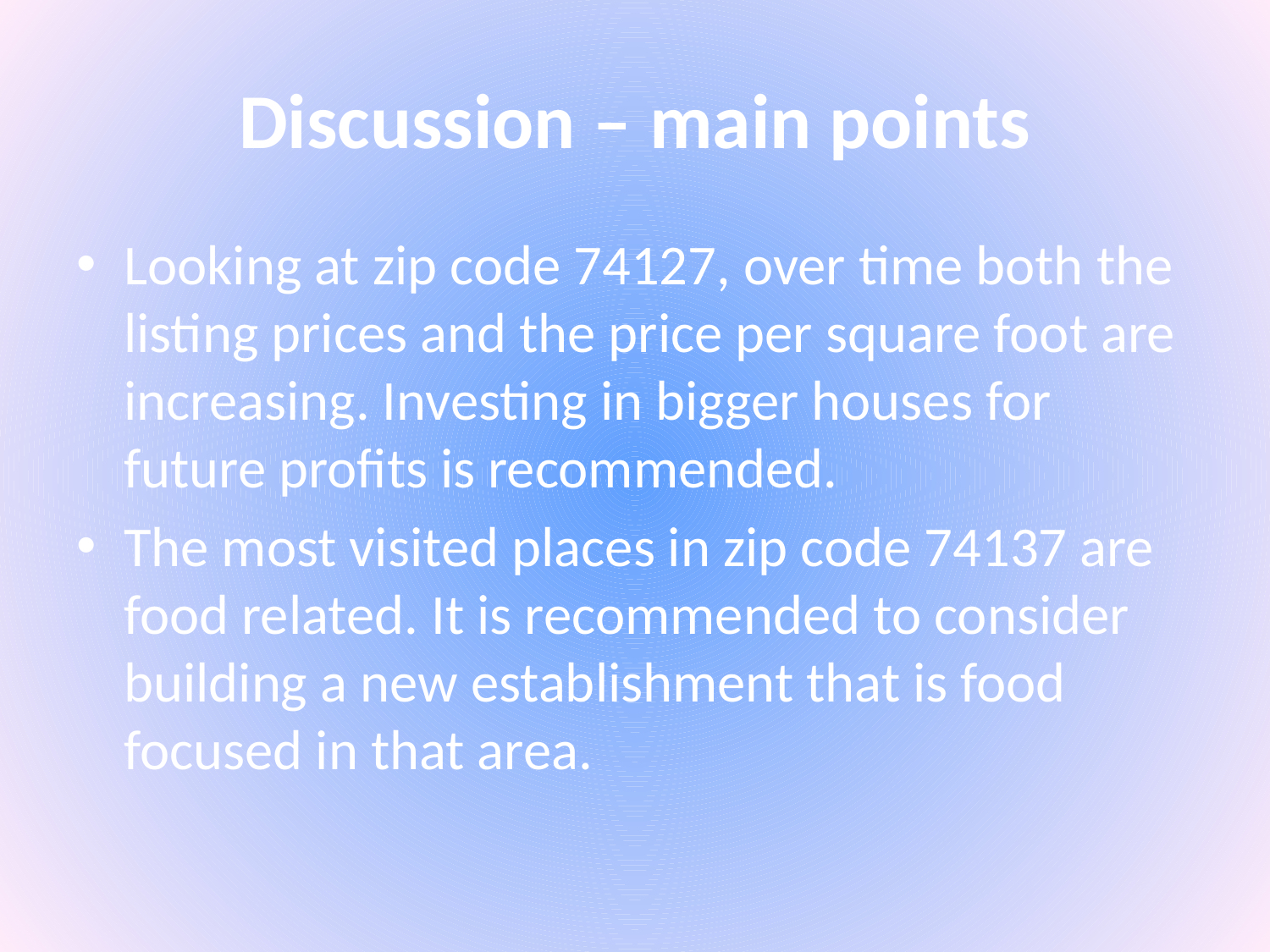

# Discussion – main points
Looking at zip code 74127, over time both the listing prices and the price per square foot are increasing. Investing in bigger houses for future profits is recommended.
The most visited places in zip code 74137 are food related. It is recommended to consider building a new establishment that is food focused in that area.